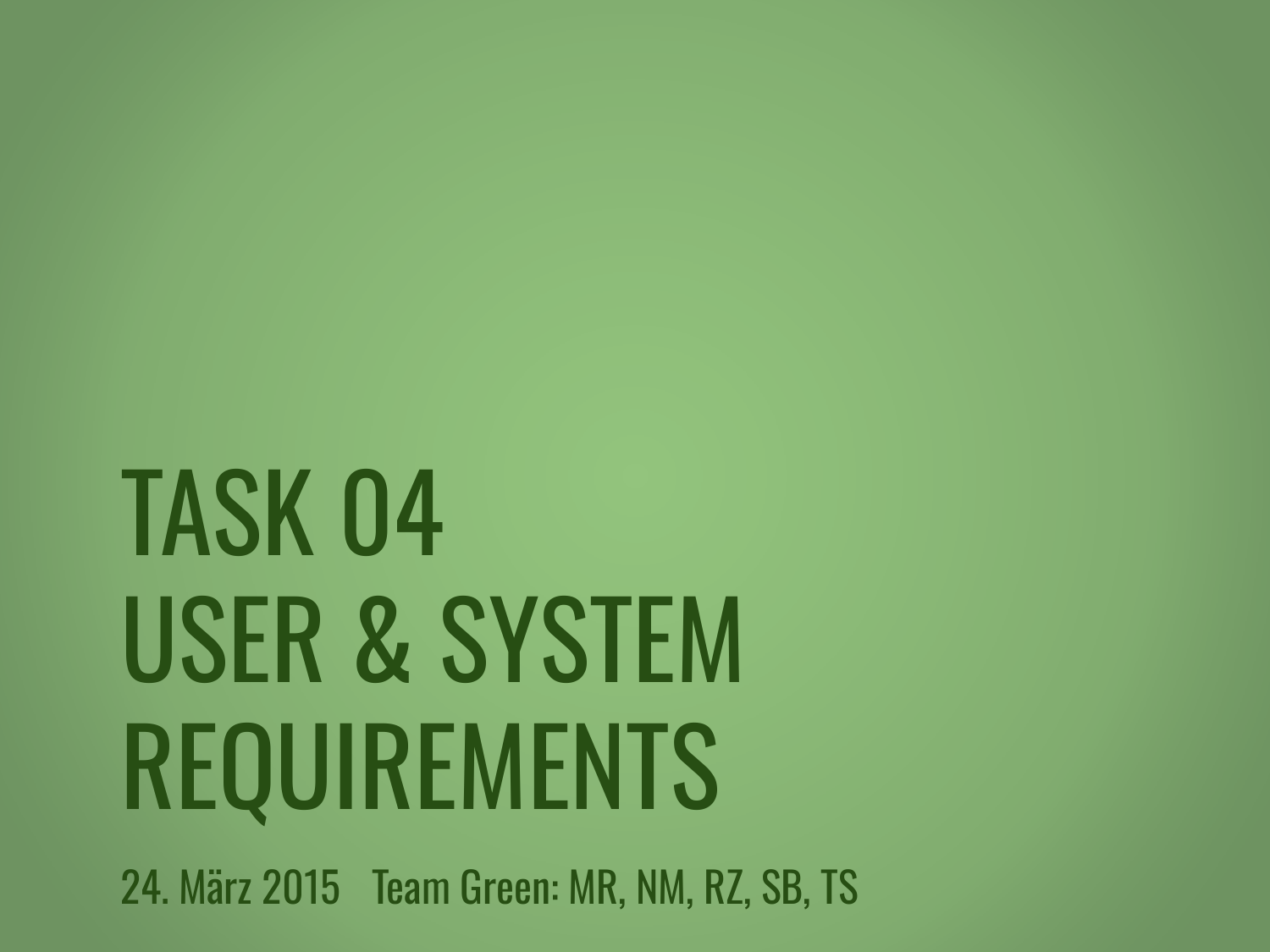

# TASK 04
USER & SYSTEM REQUIREMENTS
24. März 2015
Team Green: MR, NM, RZ, SB, TS